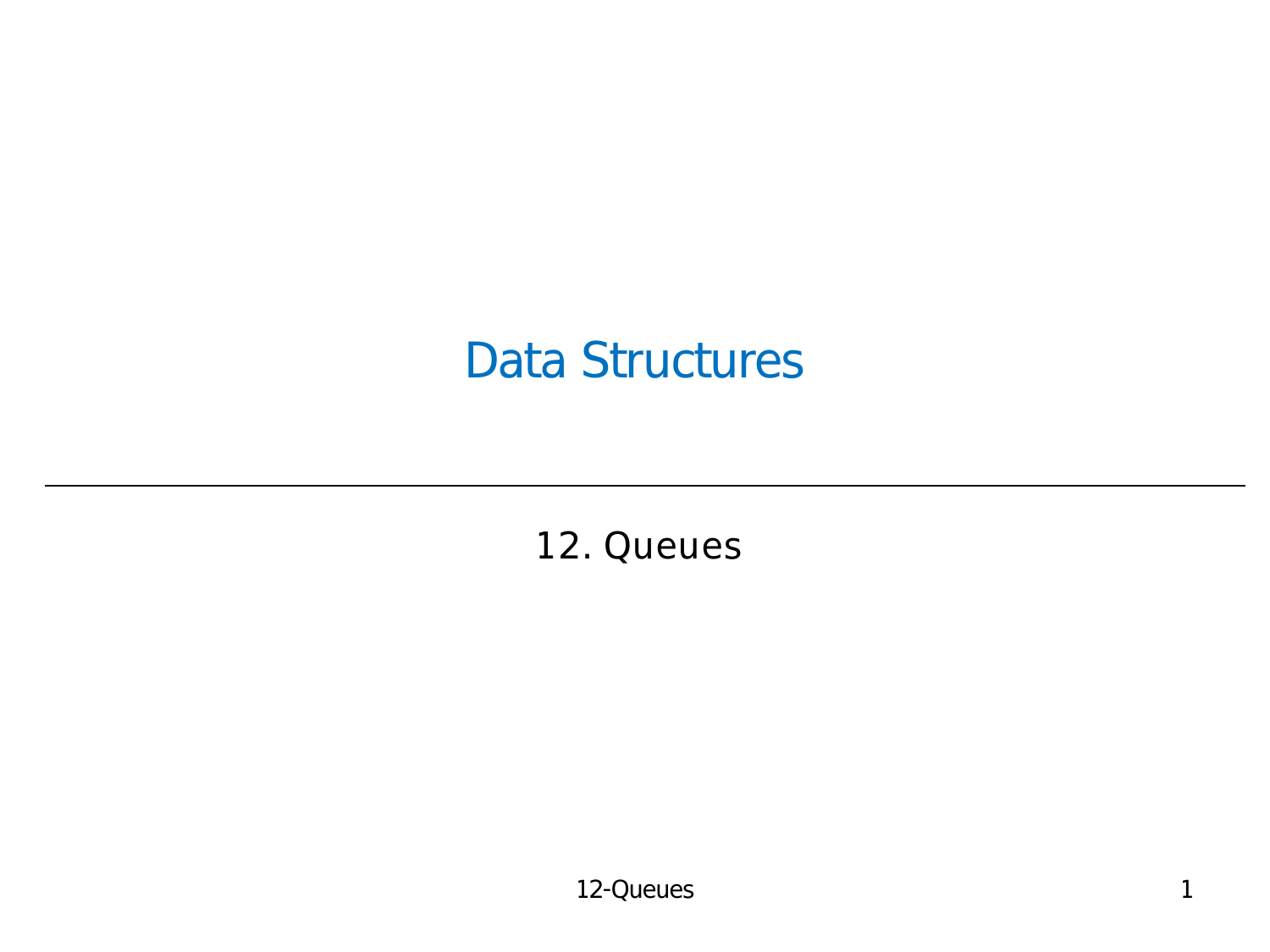

# Data Structures
12. Queues
12-Queues
1